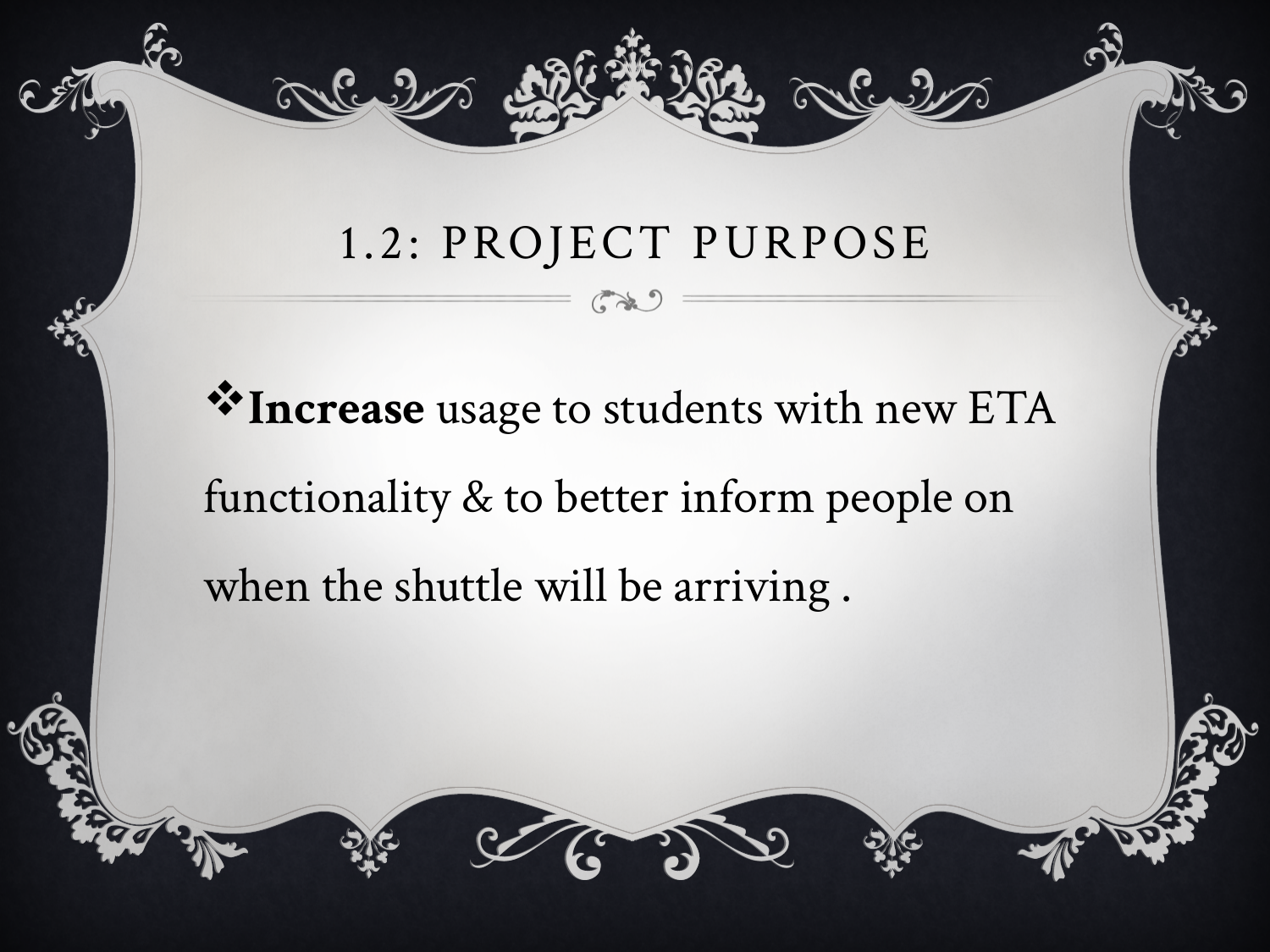

# 1.2: Project purpose
Increase usage to students with new ETA functionality & to better inform people on when the shuttle will be arriving .